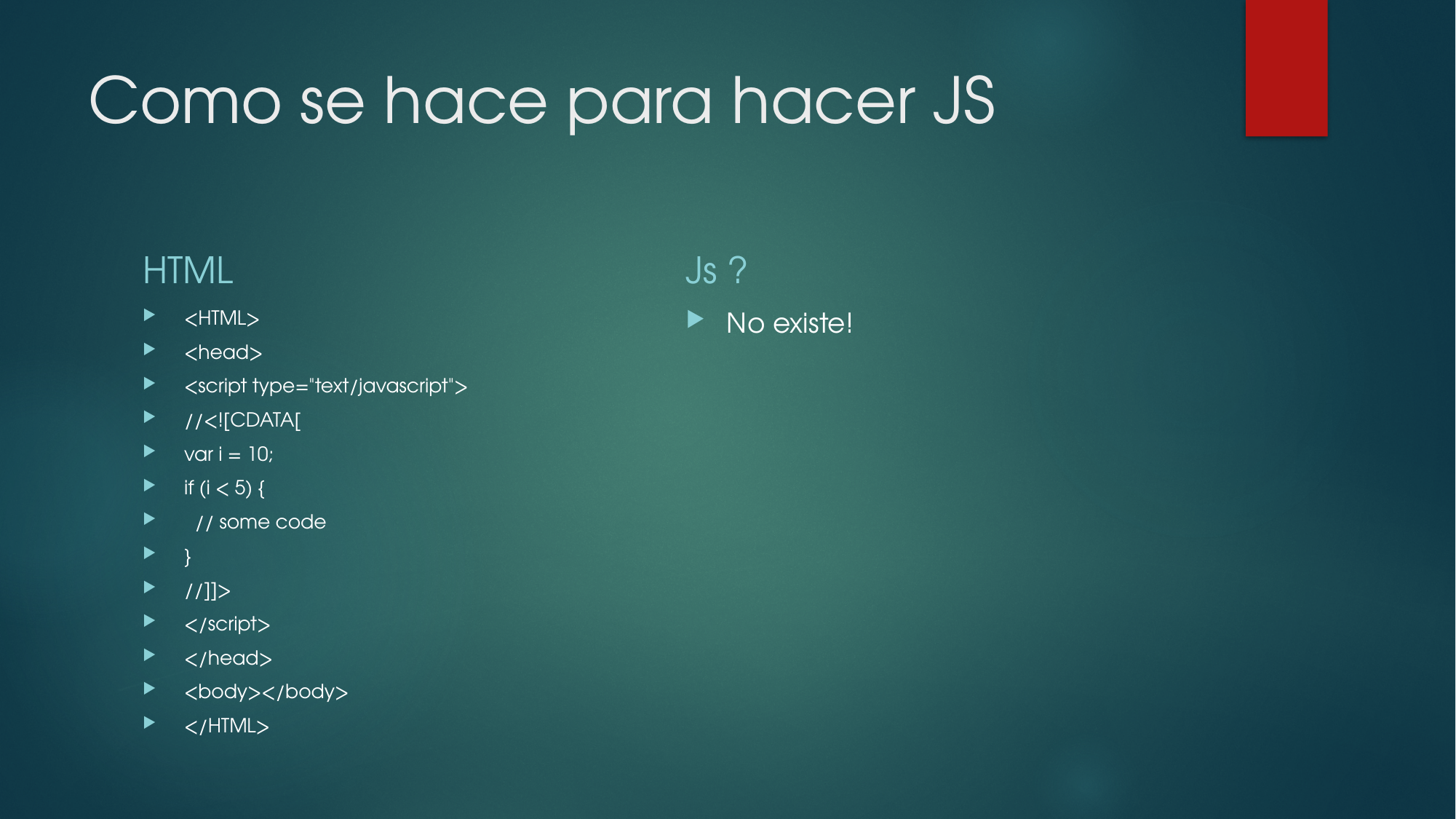

# Como se hace para hacer JS
HTML
Js ?
<HTML>
<head>
<script type="text/javascript">
//<![CDATA[
var i = 10;
if (i < 5) {
  // some code
}
//]]>
</script>
</head>
<body></body>
</HTML>

No existe!